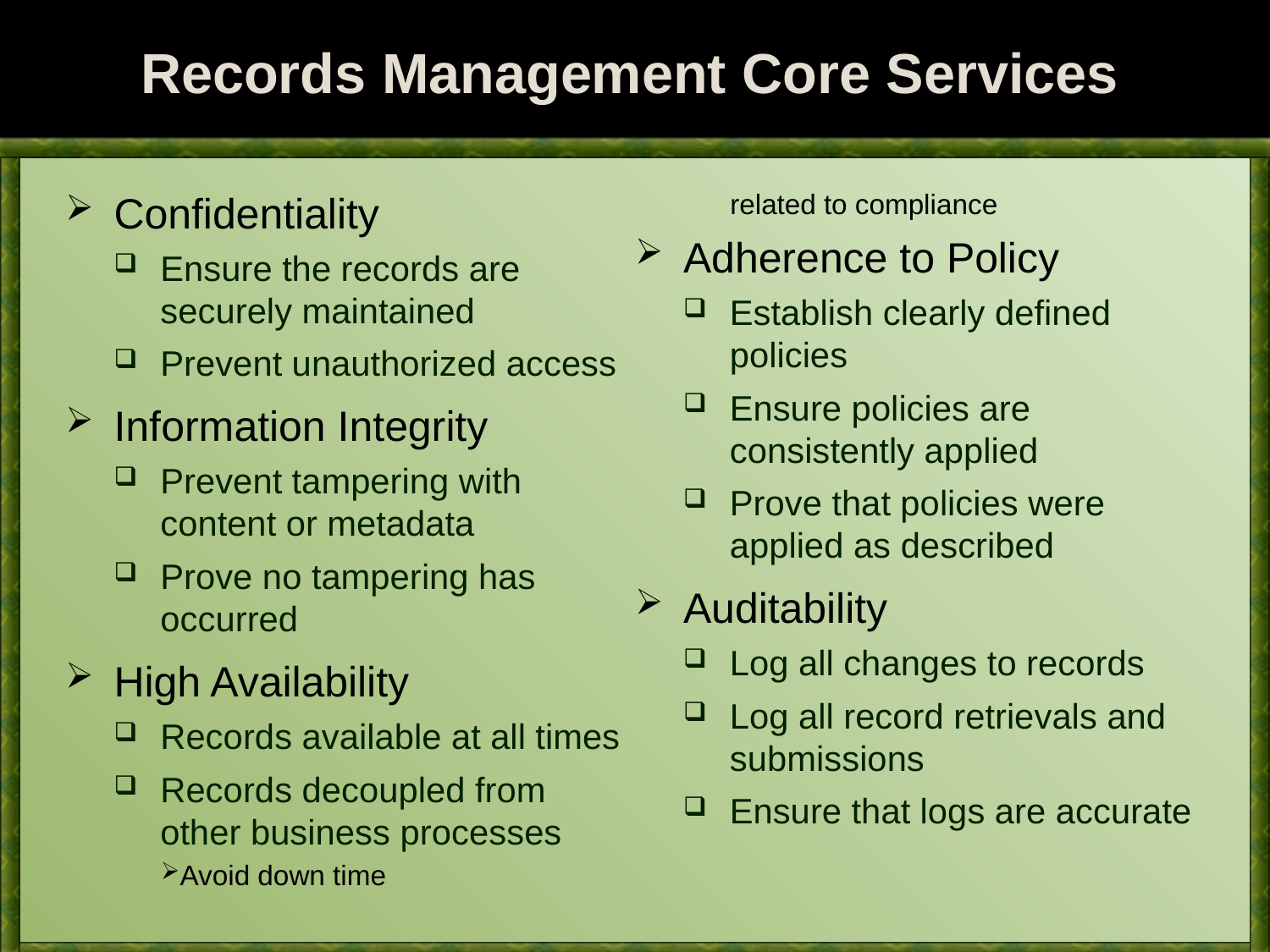

# Records Management Core Services
Confidentiality
Ensure the records are
securely maintained
Prevent unauthorized access
Information Integrity
Prevent tampering with content or metadata
Prove no tampering has occurred
High Availability
Records available at all times
Records decoupled from other business processes
Avoid down time
related to compliance
Adherence to Policy
Establish clearly defined policies
Ensure policies are consistently applied
Prove that policies were applied as described
Auditability
Log all changes to records
Log all record retrievals and submissions
Ensure that logs are accurate